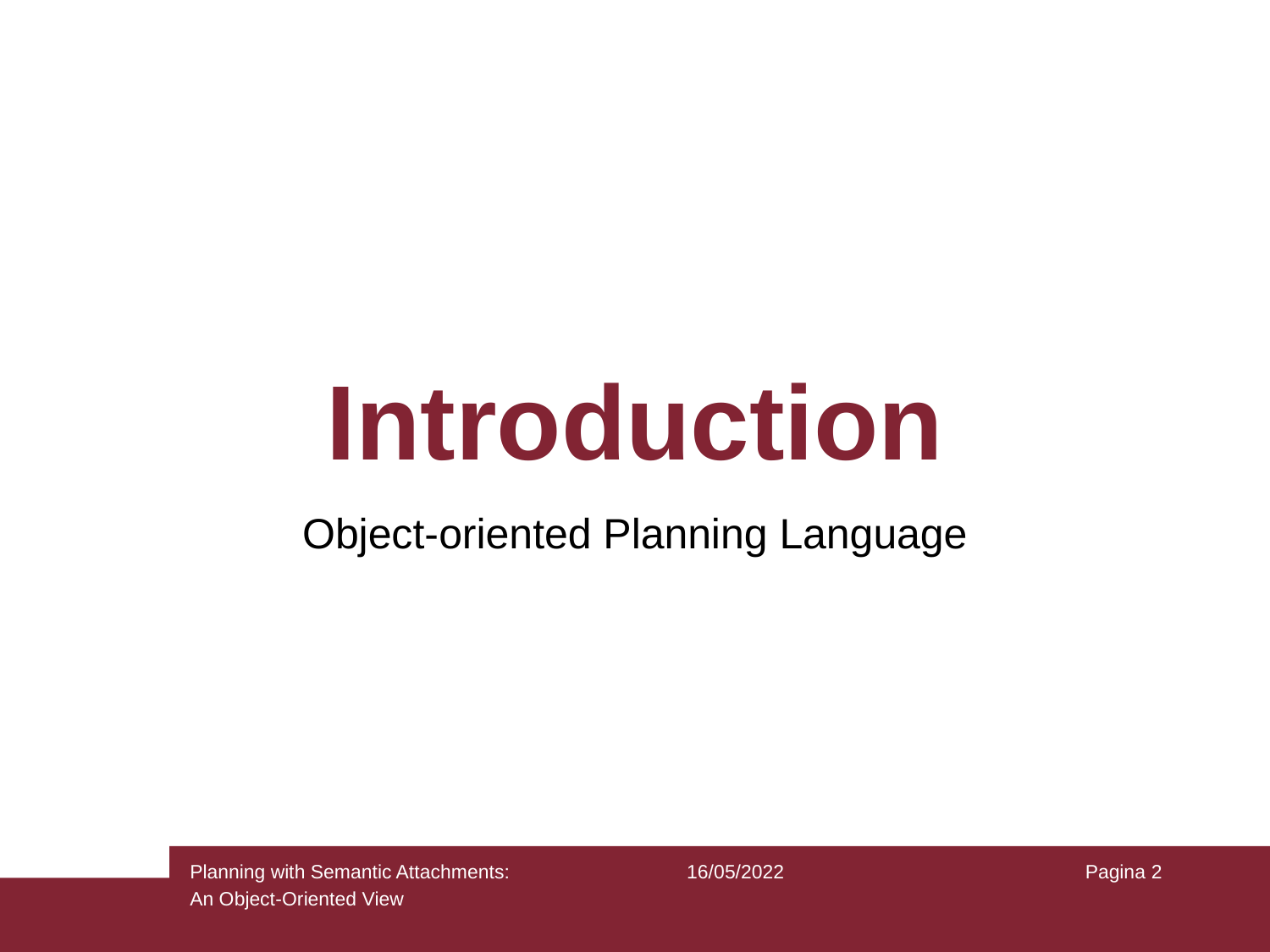

# Introduction
Object-oriented Planning Language
Planning with Semantic Attachments:
An Object-Oriented View
16/05/2022
Pagina 2